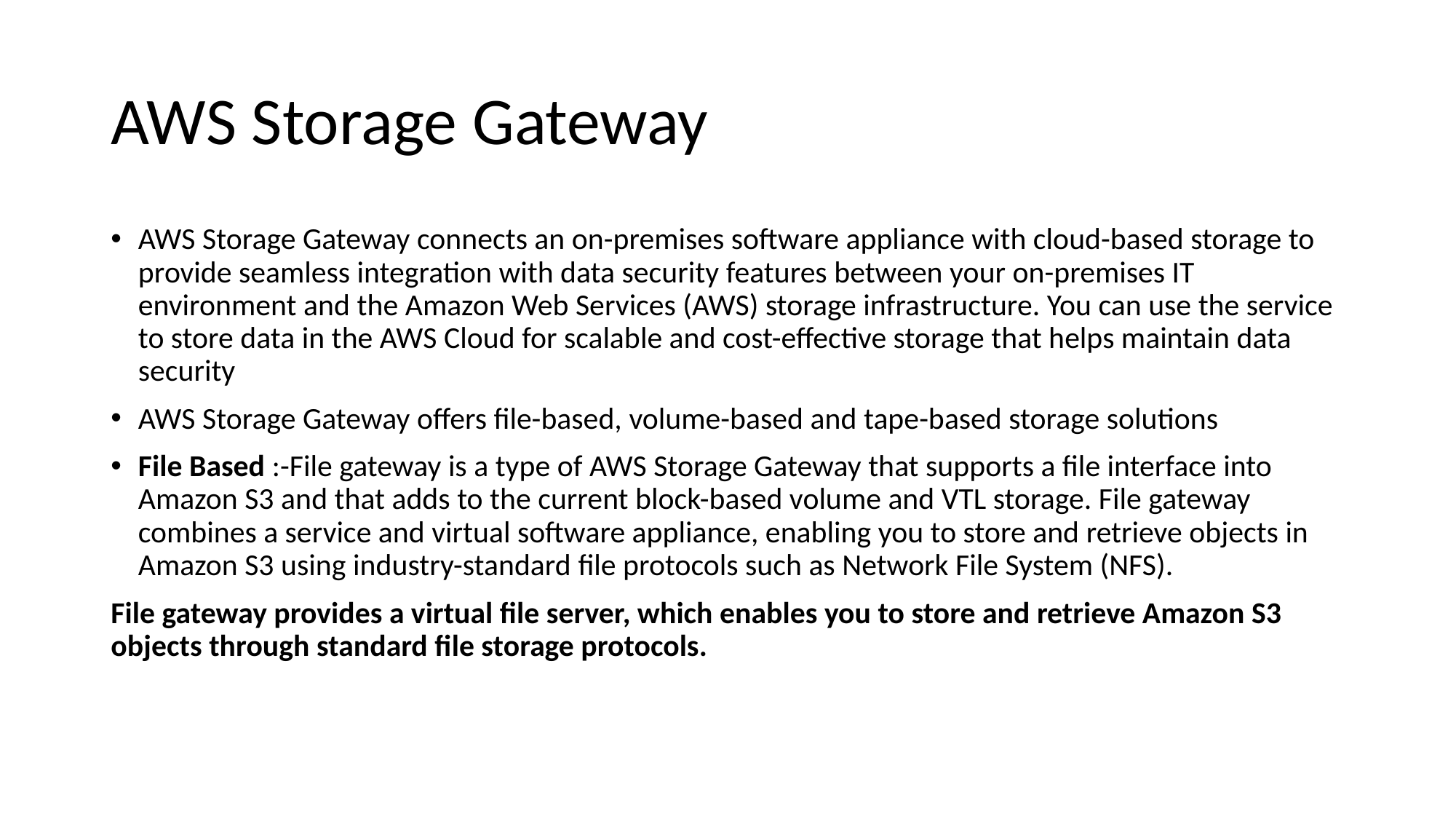

# AWS Storage Gateway
AWS Storage Gateway connects an on-premises software appliance with cloud-based storage to provide seamless integration with data security features between your on-premises IT environment and the Amazon Web Services (AWS) storage infrastructure. You can use the service to store data in the AWS Cloud for scalable and cost-effective storage that helps maintain data security
AWS Storage Gateway offers file-based, volume-based and tape-based storage solutions
File Based :-File gateway is a type of AWS Storage Gateway that supports a file interface into Amazon S3 and that adds to the current block-based volume and VTL storage. File gateway combines a service and virtual software appliance, enabling you to store and retrieve objects in Amazon S3 using industry-standard file protocols such as Network File System (NFS).
File gateway provides a virtual file server, which enables you to store and retrieve Amazon S3 objects through standard file storage protocols.